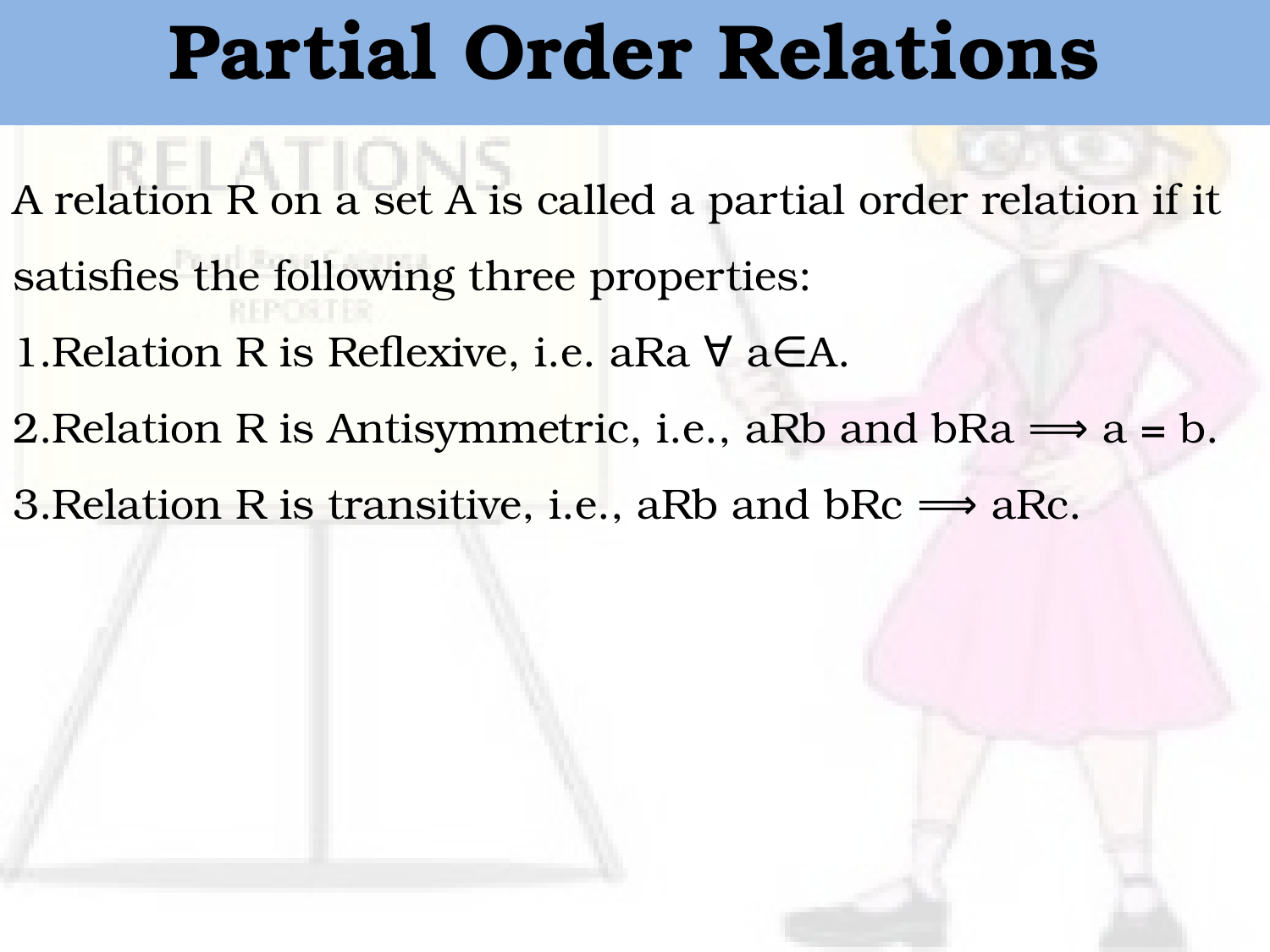

Partial Order Relations
A relation R on a set A is called a partial order relation if it satisfies the following three properties:
Relation R is Reflexive, i.e. aRa ∀ a∈A.
Relation R is Antisymmetric, i.e., aRb and bRa ⟹ a = b.
Relation R is transitive, i.e., aRb and bRc ⟹ aRc.